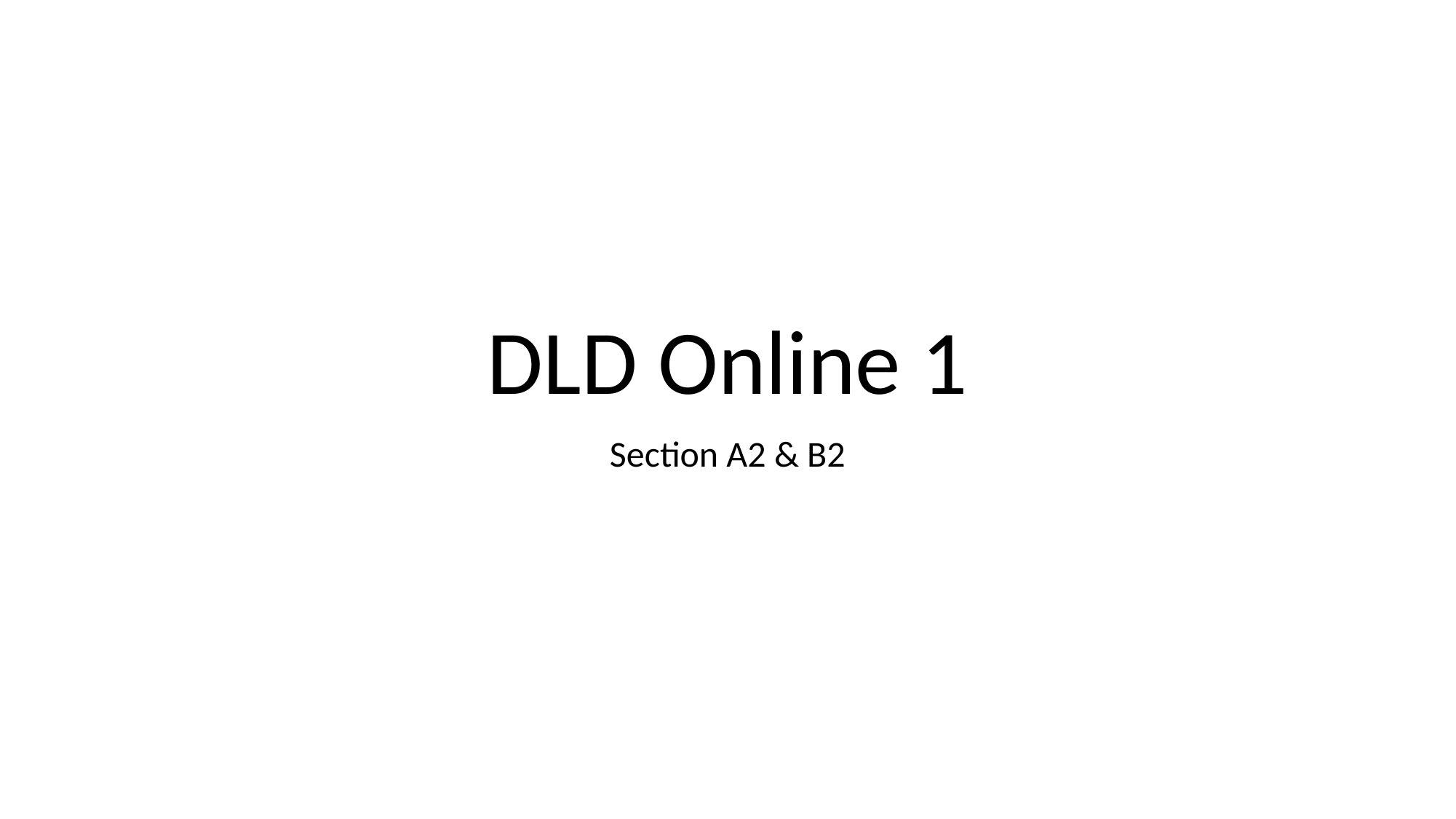

# DLD Online 1
Section A2 & B2